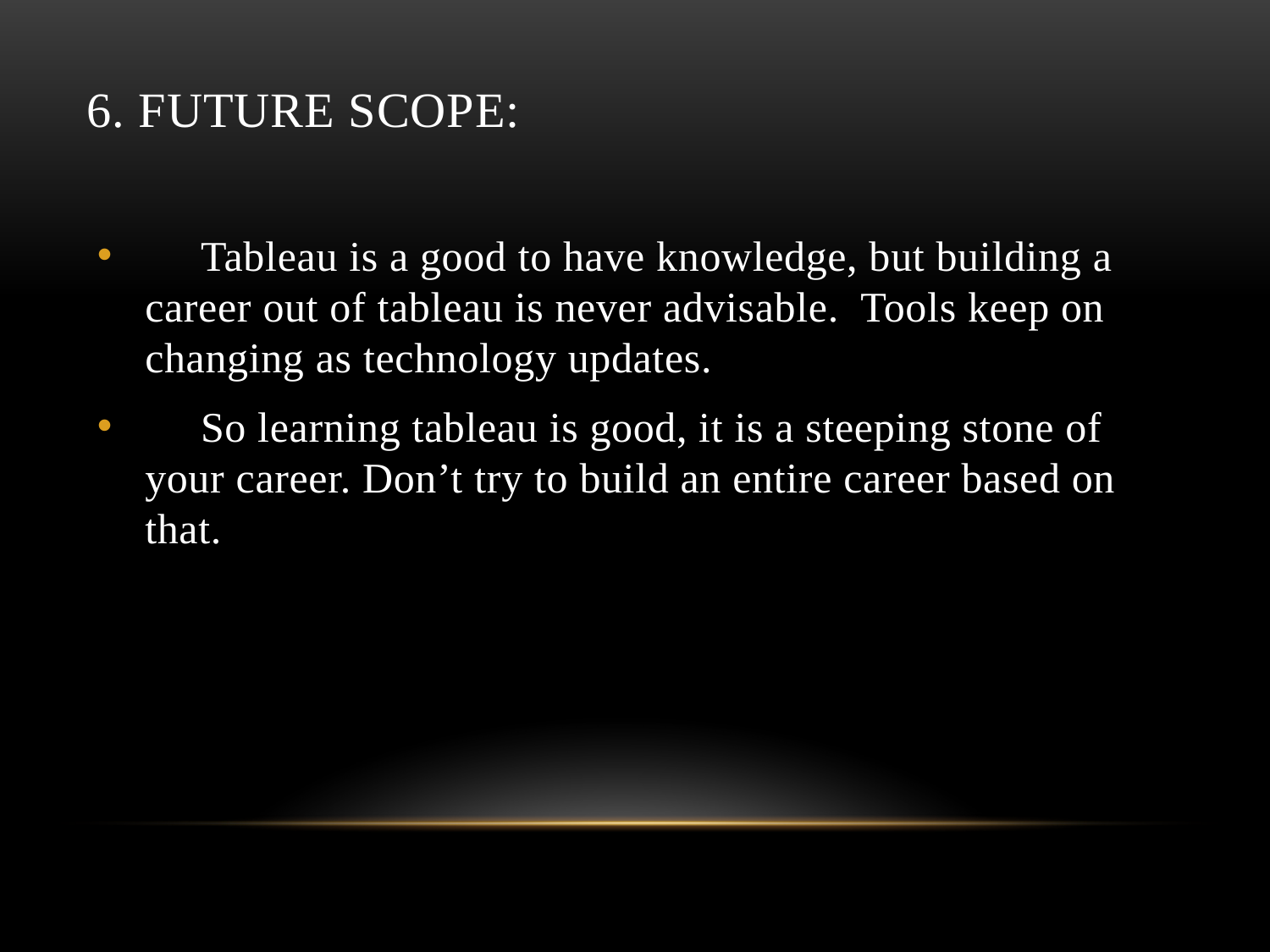

# 6. Future Scope:
     Tableau is a good to have knowledge, but building a career out of tableau is never advisable.  Tools keep on changing as technology updates.
     So learning tableau is good, it is a steeping stone of your career. Don’t try to build an entire career based on that.